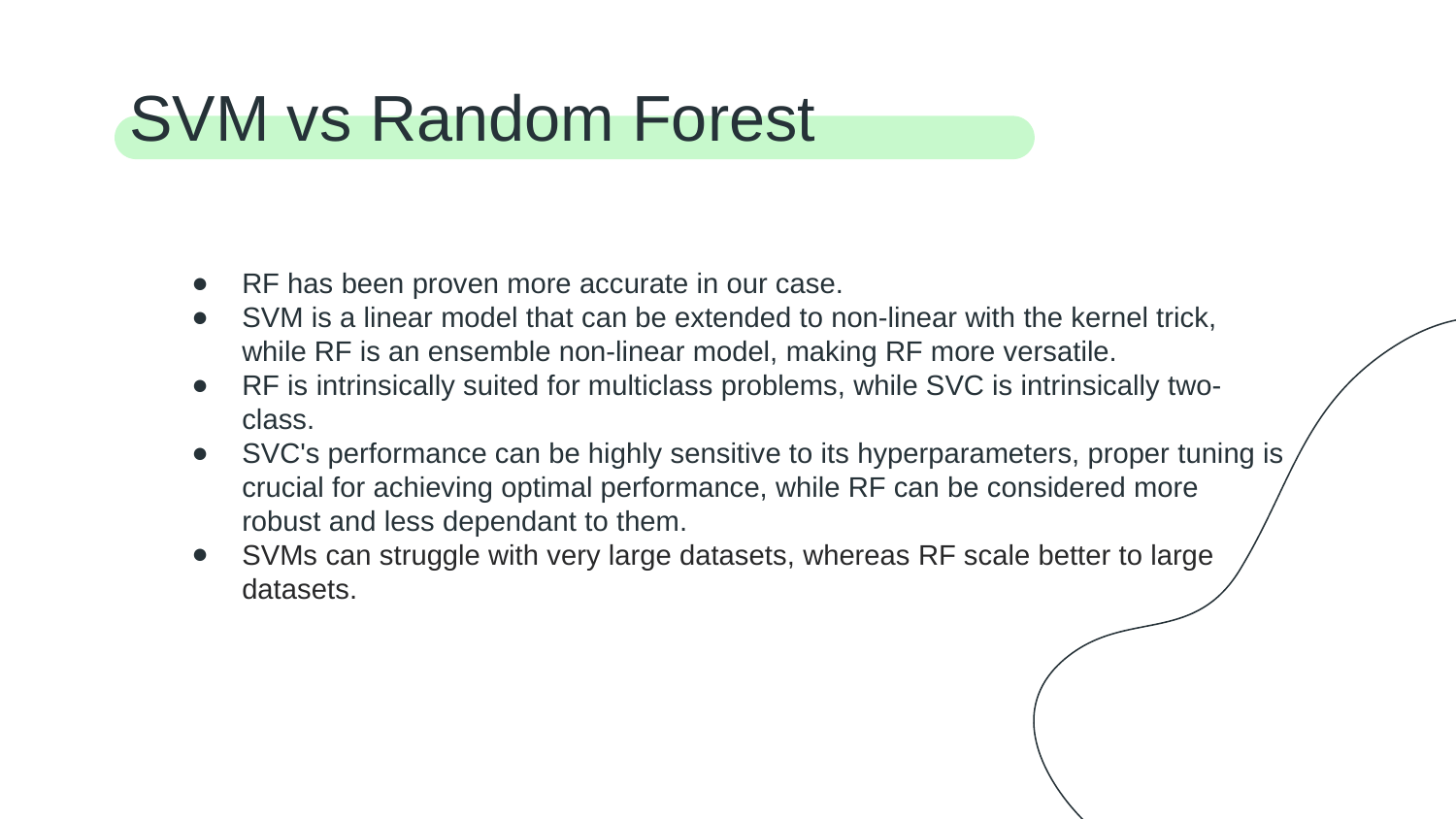

# SVM vs Random Forest

RF has been proven more accurate in our case.
SVM is a linear model that can be extended to non-linear with the kernel trick, while RF is an ensemble non-linear model, making RF more versatile.
RF is intrinsically suited for multiclass problems, while SVC is intrinsically two-class.
SVC's performance can be highly sensitive to its hyperparameters, proper tuning is crucial for achieving optimal performance, while RF can be considered more robust and less dependant to them.
SVMs can struggle with very large datasets, whereas RF scale better to large datasets.